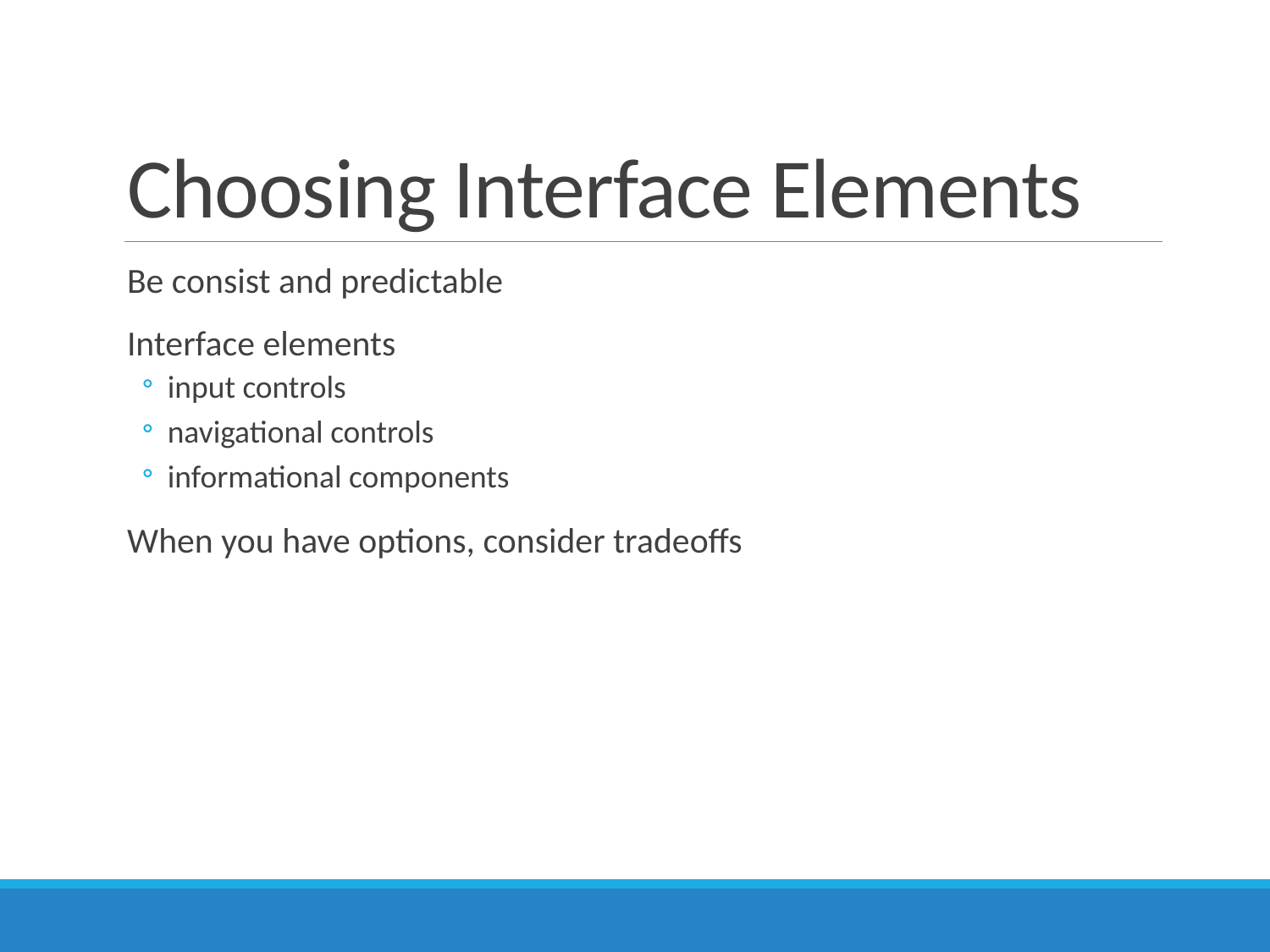

# Choosing Interface Elements
Be consist and predictable
Interface elements
input controls
navigational controls
informational components
When you have options, consider tradeoffs